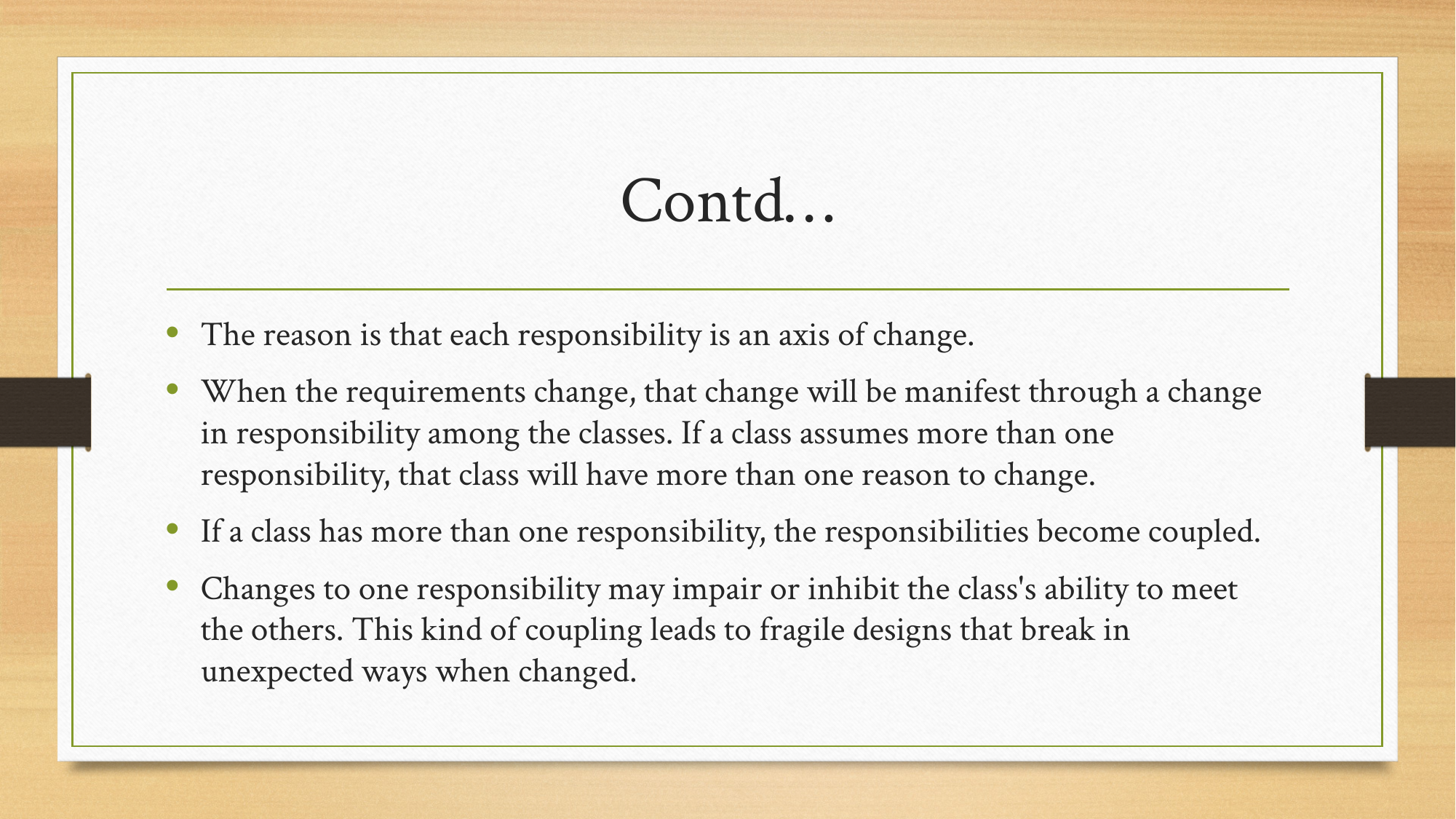

# Contd…
The reason is that each responsibility is an axis of change.
When the requirements change, that change will be manifest through a change in responsibility among the classes. If a class assumes more than one responsibility, that class will have more than one reason to change.
If a class has more than one responsibility, the responsibilities become coupled.
Changes to one responsibility may impair or inhibit the class's ability to meet the others. This kind of coupling leads to fragile designs that break in unexpected ways when changed.